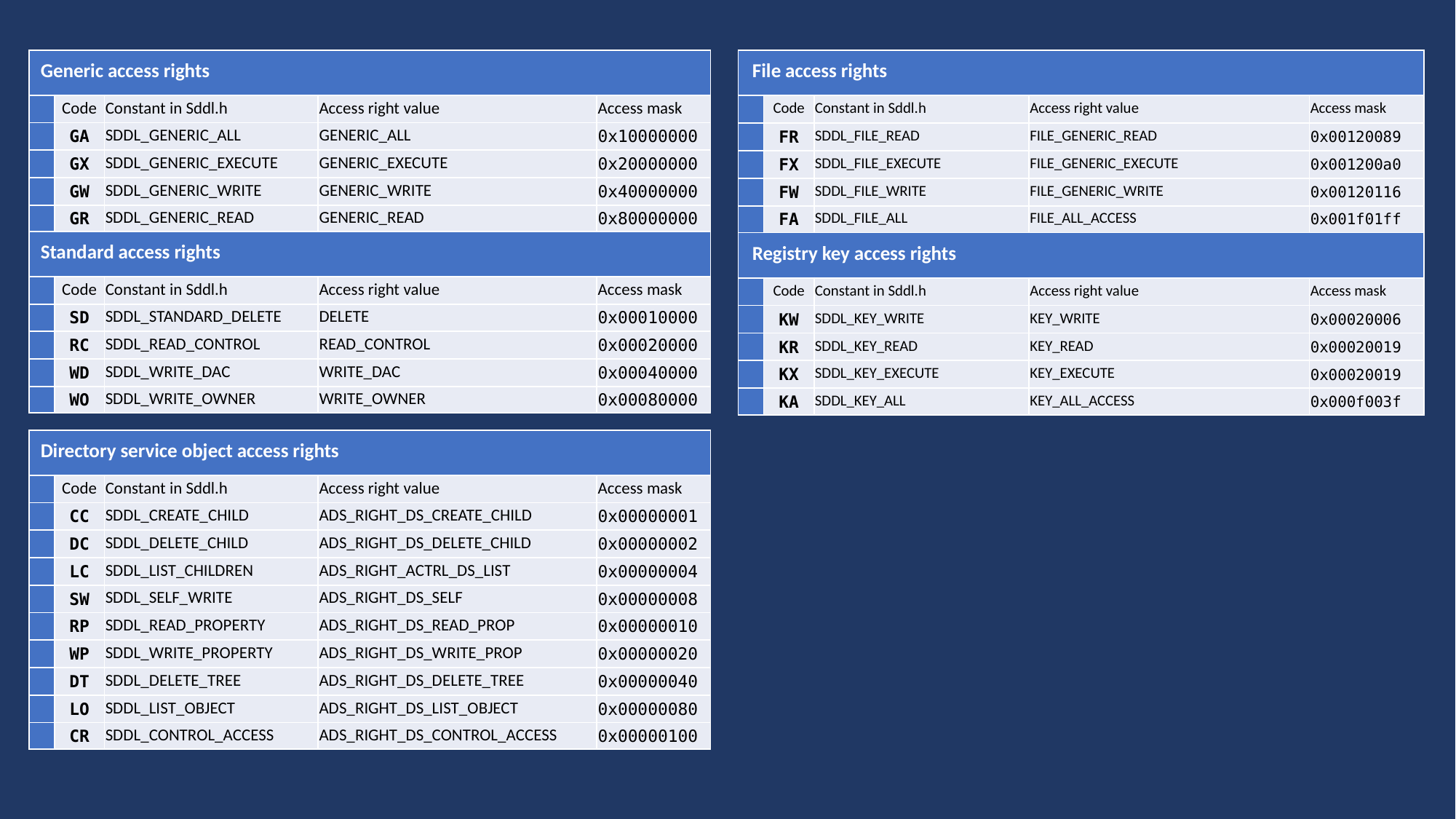

#
| Generic access rights |  |  |  |  |
| --- | --- | --- | --- | --- |
|  | Code | Constant in Sddl.h | Access right value | Access mask |
|  | GA | SDDL\_GENERIC\_ALL | GENERIC\_ALL | 0x10000000 |
|  | GX | SDDL\_GENERIC\_EXECUTE | GENERIC\_EXECUTE | 0x20000000 |
|  | GW | SDDL\_GENERIC\_WRITE | GENERIC\_WRITE | 0x40000000 |
|  | GR | SDDL\_GENERIC\_READ | GENERIC\_READ | 0x80000000 |
| Standard access rights |  |  |  |  |
|  | Code | Constant in Sddl.h | Access right value | Access mask |
|  | SD | SDDL\_STANDARD\_DELETE | DELETE | 0x00010000 |
|  | RC | SDDL\_READ\_CONTROL | READ\_CONTROL | 0x00020000 |
|  | WD | SDDL\_WRITE\_DAC | WRITE\_DAC | 0x00040000 |
|  | WO | SDDL\_WRITE\_OWNER | WRITE\_OWNER | 0x00080000 |
| File access rights |  |  |  |  |
| --- | --- | --- | --- | --- |
|  | Code | Constant in Sddl.h | Access right value | Access mask |
|  | FR | SDDL\_FILE\_READ | FILE\_GENERIC\_READ | 0x00120089 |
|  | FX | SDDL\_FILE\_EXECUTE | FILE\_GENERIC\_EXECUTE | 0x001200a0 |
|  | FW | SDDL\_FILE\_WRITE | FILE\_GENERIC\_WRITE | 0x00120116 |
|  | FA | SDDL\_FILE\_ALL | FILE\_ALL\_ACCESS | 0x001f01ff |
| Registry key access rights |  |  |  |  |
|  | Code | Constant in Sddl.h | Access right value | Access mask |
|  | KW | SDDL\_KEY\_WRITE | KEY\_WRITE | 0x00020006 |
|  | KR | SDDL\_KEY\_READ | KEY\_READ | 0x00020019 |
|  | KX | SDDL\_KEY\_EXECUTE | KEY\_EXECUTE | 0x00020019 |
|  | KA | SDDL\_KEY\_ALL | KEY\_ALL\_ACCESS | 0x000f003f |
| Directory service object access rights |  |  |  |  |
| --- | --- | --- | --- | --- |
|  | Code | Constant in Sddl.h | Access right value | Access mask |
|  | CC | SDDL\_CREATE\_CHILD | ADS\_RIGHT\_DS\_CREATE\_CHILD | 0x00000001 |
|  | DC | SDDL\_DELETE\_CHILD | ADS\_RIGHT\_DS\_DELETE\_CHILD | 0x00000002 |
|  | LC | SDDL\_LIST\_CHILDREN | ADS\_RIGHT\_ACTRL\_DS\_LIST | 0x00000004 |
|  | SW | SDDL\_SELF\_WRITE | ADS\_RIGHT\_DS\_SELF | 0x00000008 |
|  | RP | SDDL\_READ\_PROPERTY | ADS\_RIGHT\_DS\_READ\_PROP | 0x00000010 |
|  | WP | SDDL\_WRITE\_PROPERTY | ADS\_RIGHT\_DS\_WRITE\_PROP | 0x00000020 |
|  | DT | SDDL\_DELETE\_TREE | ADS\_RIGHT\_DS\_DELETE\_TREE | 0x00000040 |
|  | LO | SDDL\_LIST\_OBJECT | ADS\_RIGHT\_DS\_LIST\_OBJECT | 0x00000080 |
|  | CR | SDDL\_CONTROL\_ACCESS | ADS\_RIGHT\_DS\_CONTROL\_ACCESS | 0x00000100 |